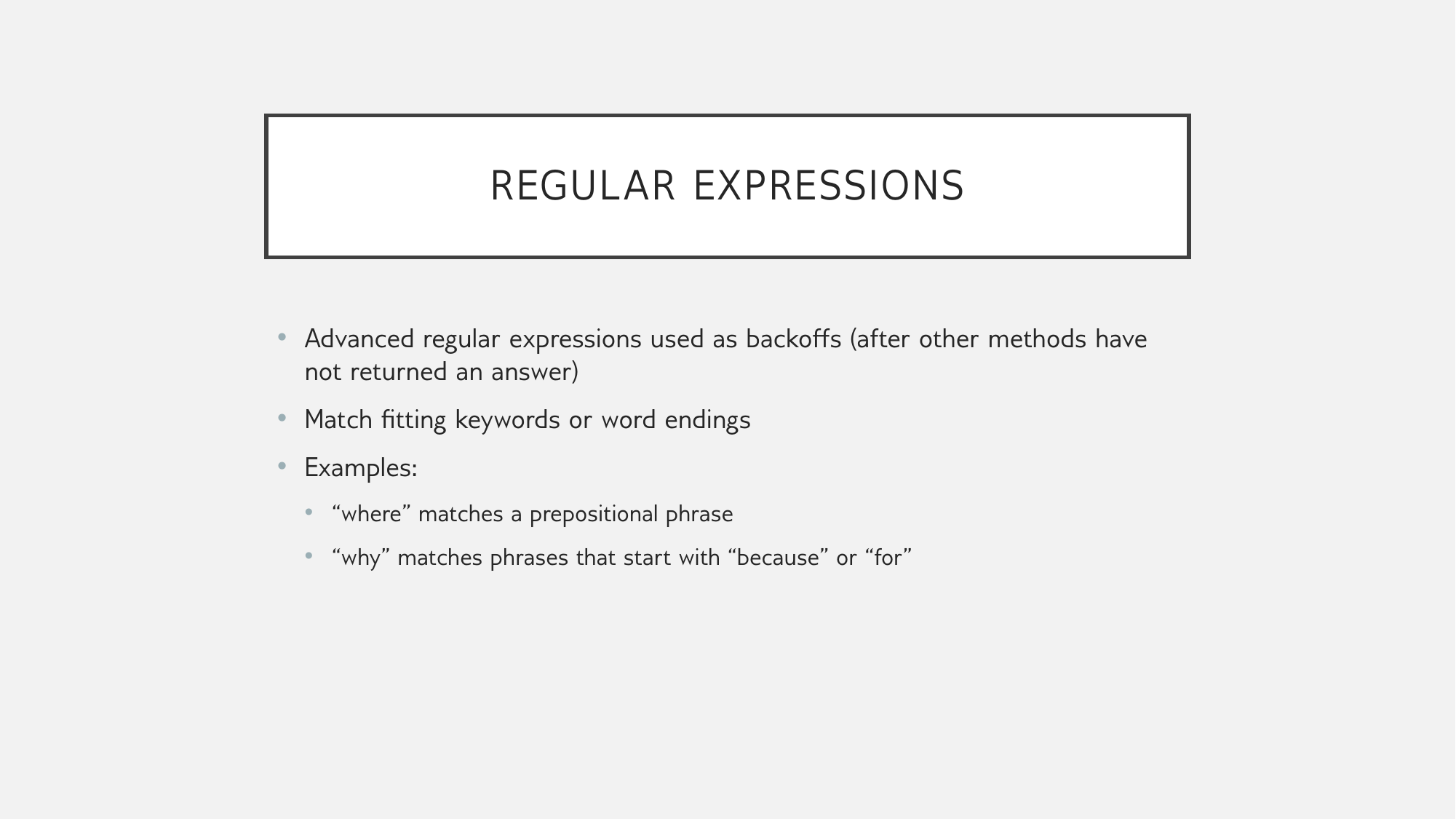

# Regular Expressions
Advanced regular expressions used as backoffs (after other methods have not returned an answer)
Match fitting keywords or word endings
Examples:
“where” matches a prepositional phrase
“why” matches phrases that start with “because” or “for”